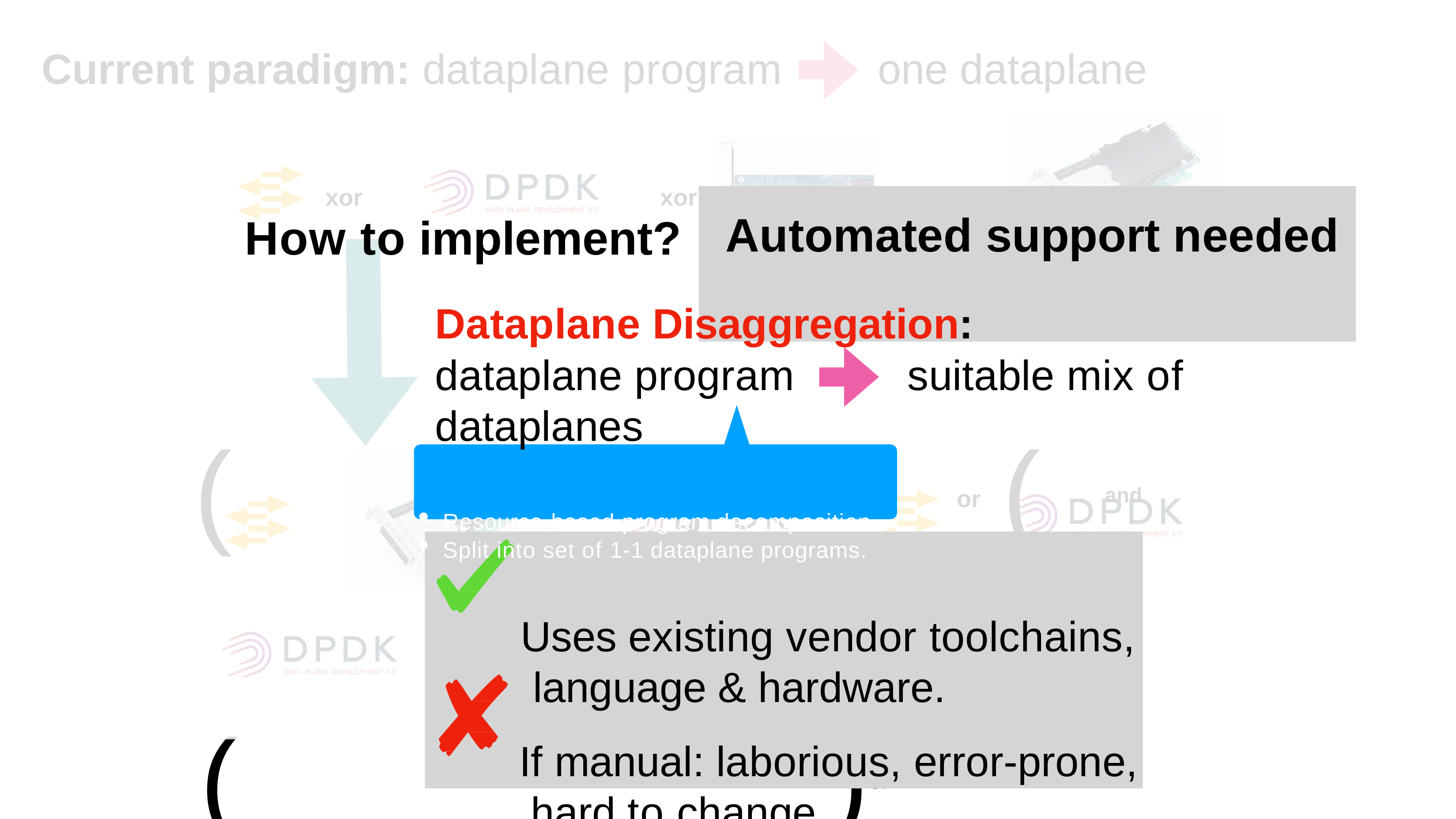

Current paradigm: dataplane program	one dataplane

xor	xor	xor

(	and	) or	or	(	and	)or
(	and	)or

# Automated support needed

How to implement?

Dataplane Disaggregation:
dataplane program	suitable mix of dataplanes

Resource-based program decomposition.
Split into set of 1-1 dataplane programs.

Uses existing vendor toolchains,  language & hardware.
If manual: laborious, error-prone,  hard to change.

22